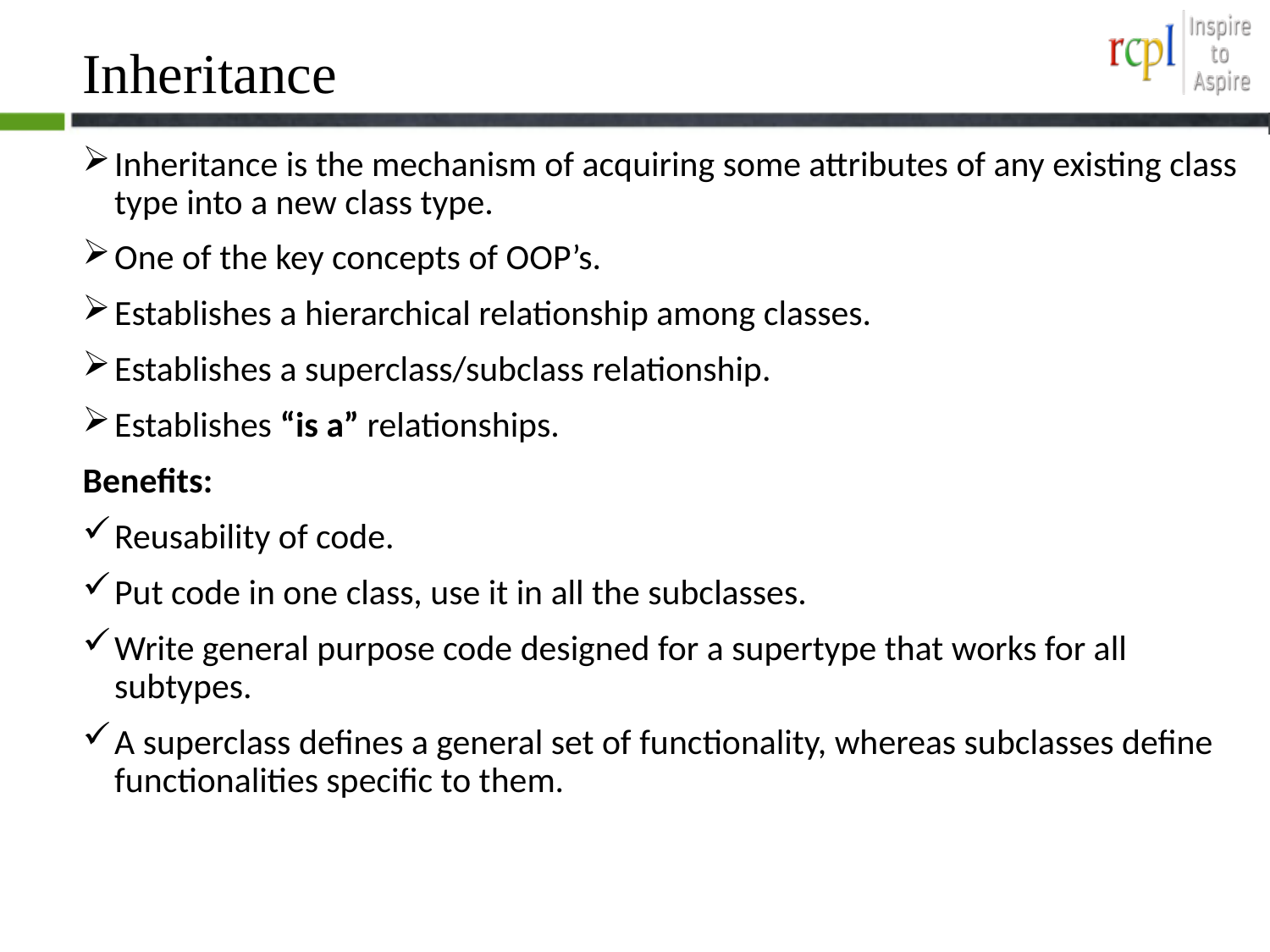

# Inheritance
Inheritance is the mechanism of acquiring some attributes of any existing class type into a new class type.
One of the key concepts of OOP’s.
Establishes a hierarchical relationship among classes.
Establishes a superclass/subclass relationship.
Establishes “is a” relationships.
Benefits:
Reusability of code.
Put code in one class, use it in all the subclasses.
Write general purpose code designed for a supertype that works for all subtypes.
A superclass defines a general set of functionality, whereas subclasses define functionalities specific to them.